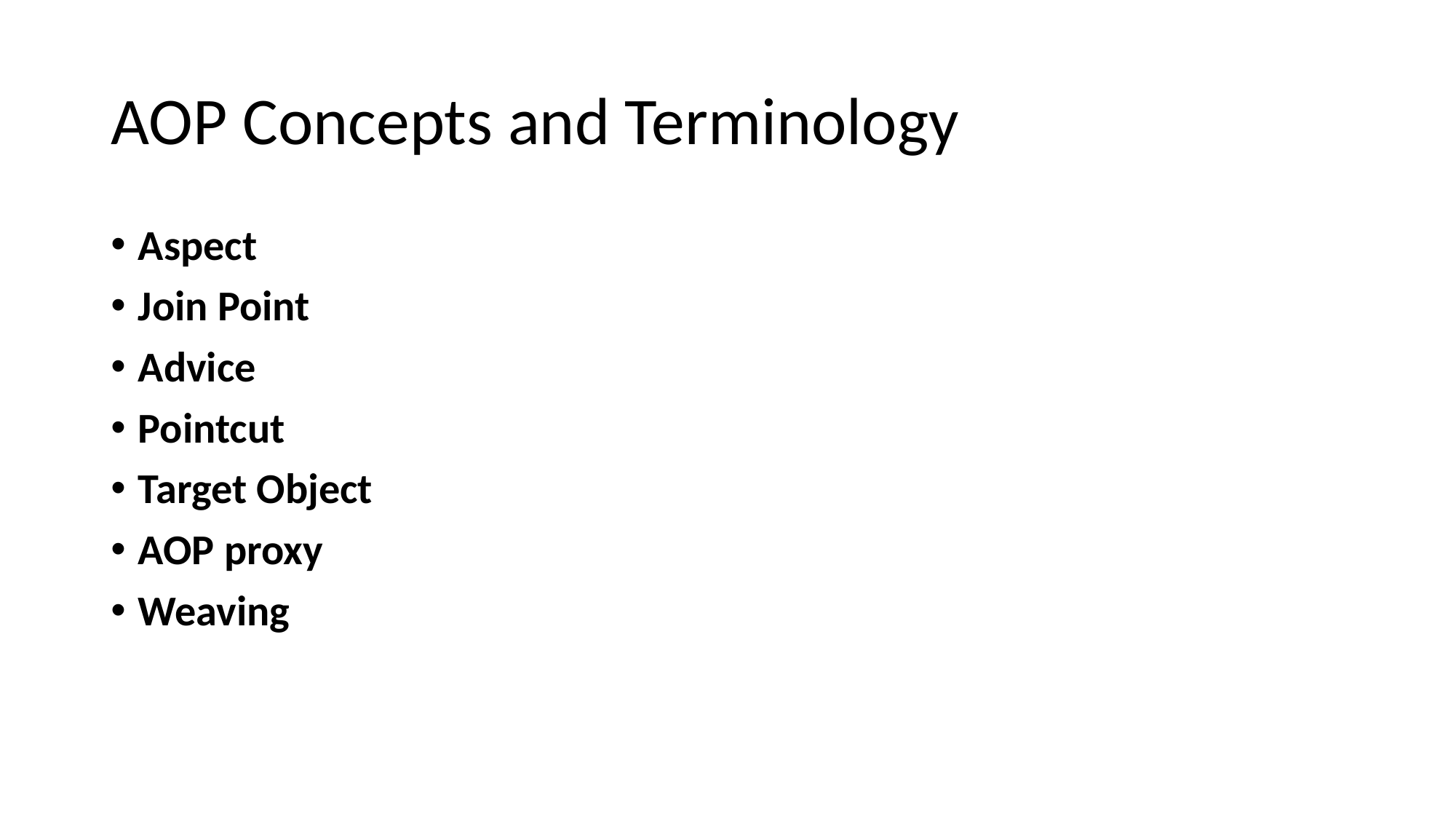

# AOP Concepts and Terminology
Aspect
Join Point
Advice
Pointcut
Target Object
AOP proxy
Weaving